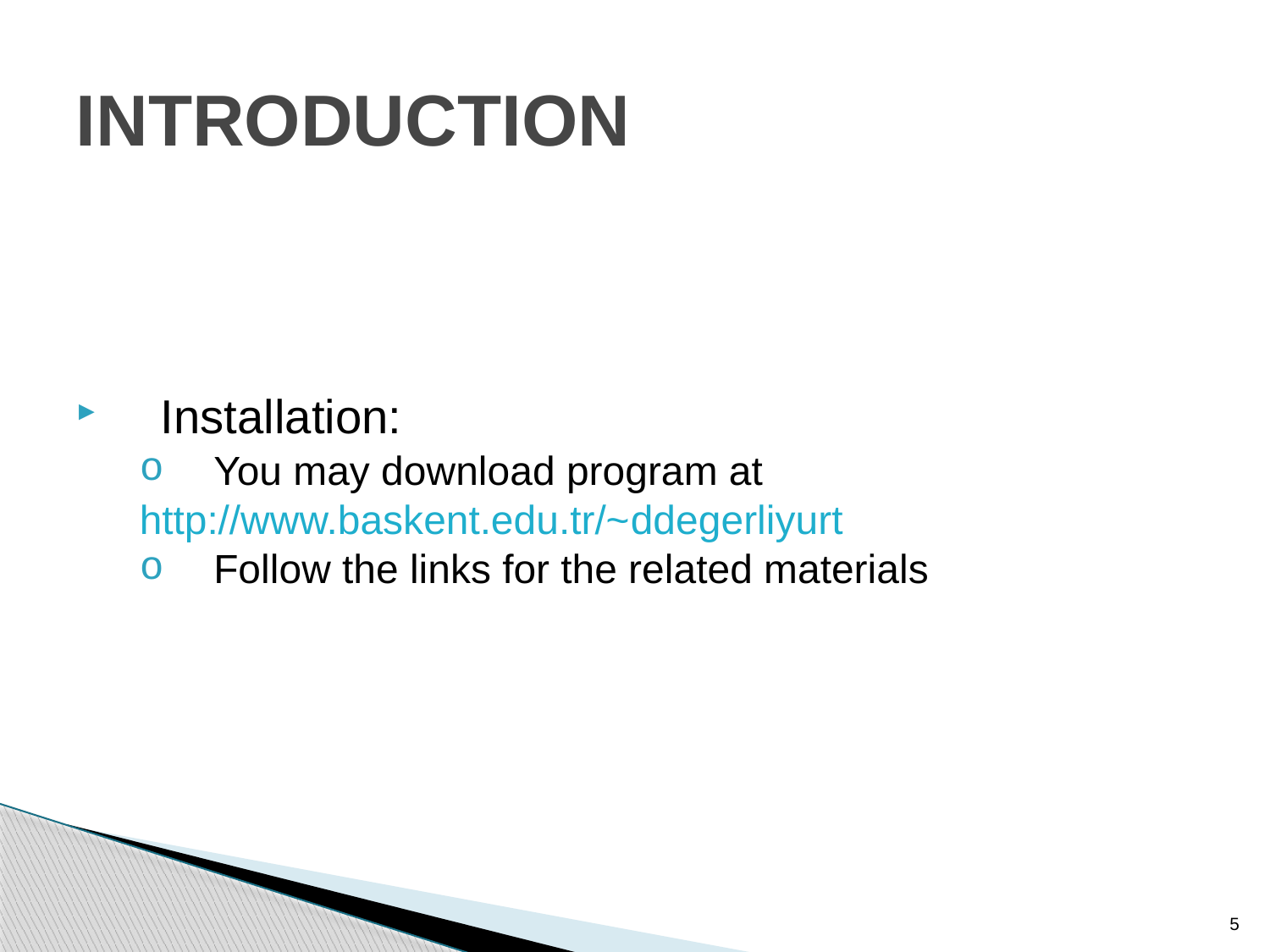

# INTRODUCTION

Installation:
You may download program at
http://www.baskent.edu.tr/~ddegerliyurt
Follow the links for the related materials
5